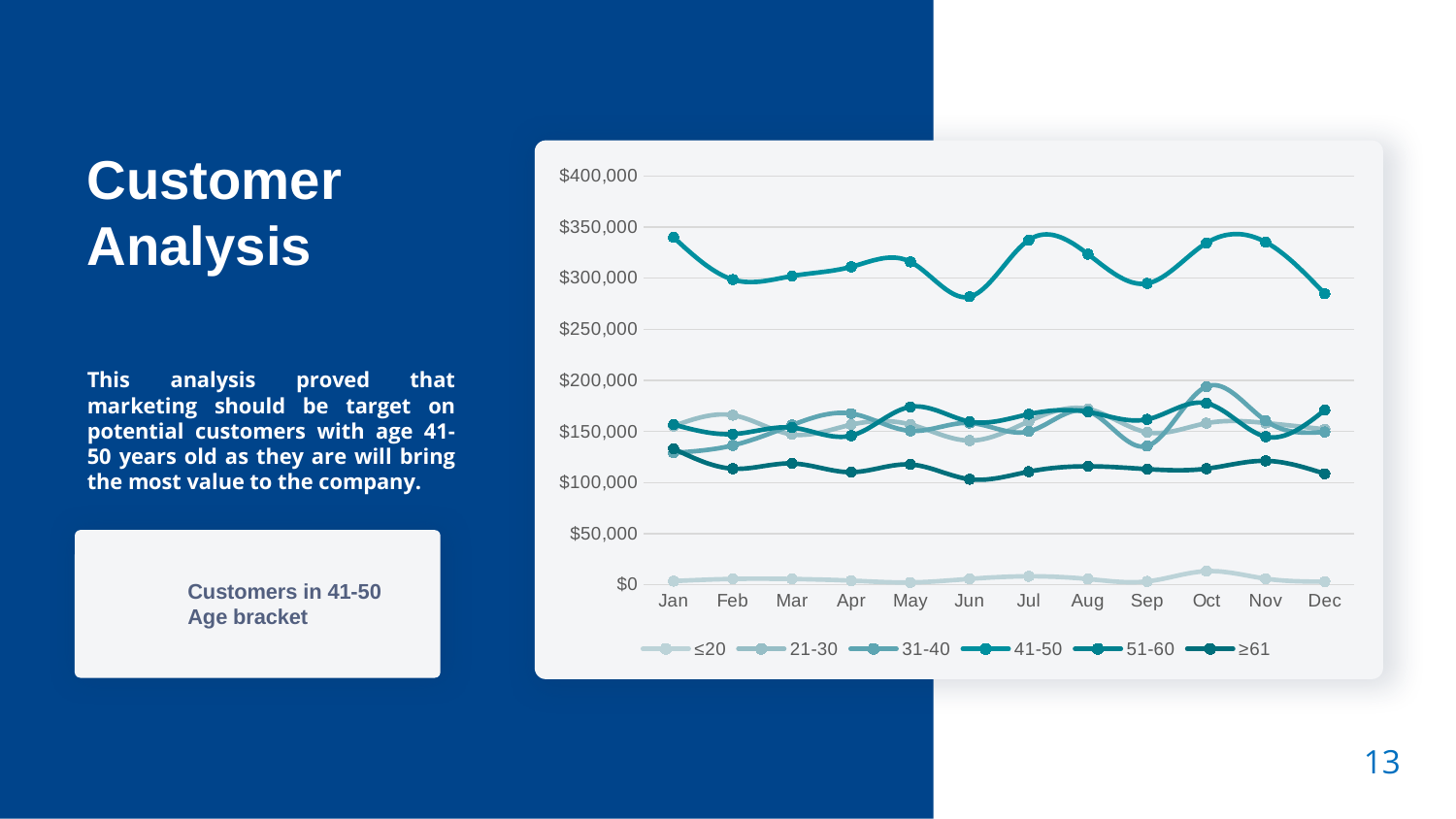

Customer Analysis

### Chart

| Category | ≤20 | 21-30 | 31-40 | 41-50 | 51-60 | ≥61 |
|---|---|---|---|---|---|---|
| Jan | 3617.2200000000003 | 155376.15 | 129041.56000000001 | 339920.65999999986 | 156741.01999999993 | 133164.37000000002 |
| Feb | 5724.95 | 165914.78999999983 | 136402.19999999992 | 298685.9999999995 | 147438.36 | 113597.09999999999 |
| Mar | 5645.15 | 147137.59999999992 | 156231.82 | 302139.2399999999 | 153795.57000000007 | 118728.9 |
| Apr | 4065.61 | 156635.4399999999 | 167559.91000000003 | 311130.92000000004 | 145918.9799999999 | 110202.15 |
| May | 2291.58 | 156789.90999999992 | 150601.13999999987 | 316019.6699999997 | 174105.97000000006 | 117714.51000000001 |
| Jun | 5748.79 | 141074.15 | 158296.37999999992 | 281867.23000000004 | 159684.21000000002 | 103271.14000000001 |
| Jul | 8298.48 | 159920.72000000012 | 150025.0999999999 | 337387.54999999976 | 166888.9199999999 | 110686.16 |
| Aug | 5645.5599999999995 | 172062.74000000002 | 169755.91000000006 | 323589.02999999985 | 169171.46999999994 | 115926.71000000002 |
| Sep | 3282.39 | 149209.0799999999 | 135753.63 | 294900.3999999998 | 161842.9799999998 | 113173.13000000002 |
| Oct | 13306.260000000002 | 158082.84999999995 | 193972.11000000007 | 334432.4500000001 | 177687.3800000001 | 113583.1 |
| Nov | 5985.030000000001 | 158297.15 | 160555.2800000001 | 335375.72999999975 | 144951.1200000001 | 121239.11000000002 |
| Dec | 3000.9700000000003 | 152097.85000000003 | 149509.48 | 284750.0400000001 | 170886.9399999999 | 108652.22999999997 |
This analysis proved that marketing should be target on potential customers with age 41-50 years old as they are will bring the most value to the company.

### Chart

| Category |
|---|
Customers in 41-50 Age bracket
13